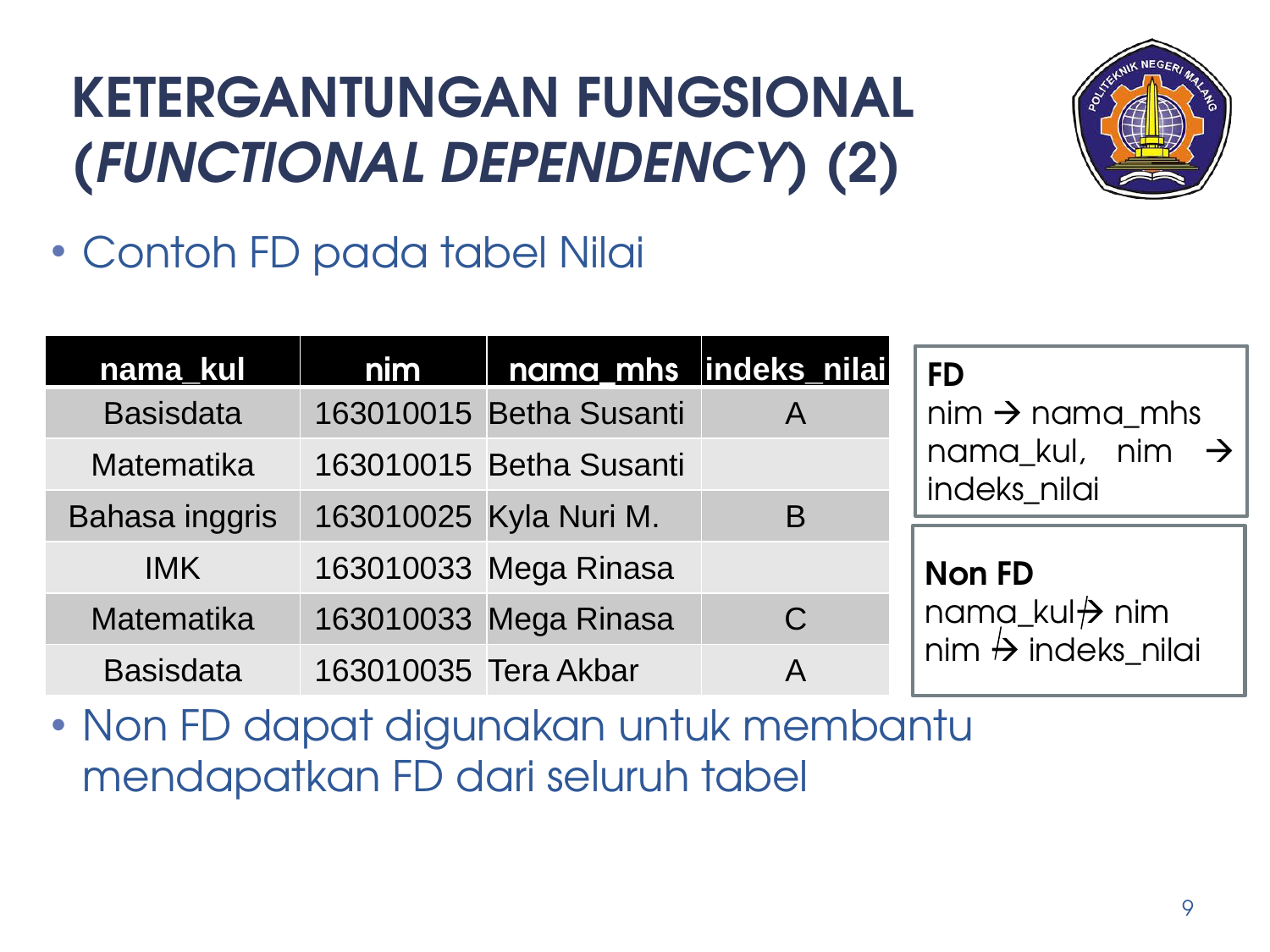

# KETERGANTUNGAN FUNGSIONAL (FUNCTIONAL DEPENDENCY) (2)
Contoh FD pada tabel Nilai

Non FD dapat digunakan untuk membantu mendapatkan FD dari seluruh tabel
| nama\_kul | nim | nama\_mhs | indeks\_nilai |
| --- | --- | --- | --- |
| Basisdata | 163010015 | Betha Susanti | A |
| Matematika | 163010015 | Betha Susanti |  |
| Bahasa inggris | 163010025 | Kyla Nuri M. | B |
| IMK | 163010033 | Mega Rinasa |  |
| Matematika | 163010033 | Mega Rinasa | C |
| Basisdata | 163010035 | Tera Akbar | A |
FD
nim 🡪 nama_mhs
nama_kul, nim 🡪 indeks_nilai
Non FD
nama_kul🡪 nim
nim 🡪 indeks_nilai
9